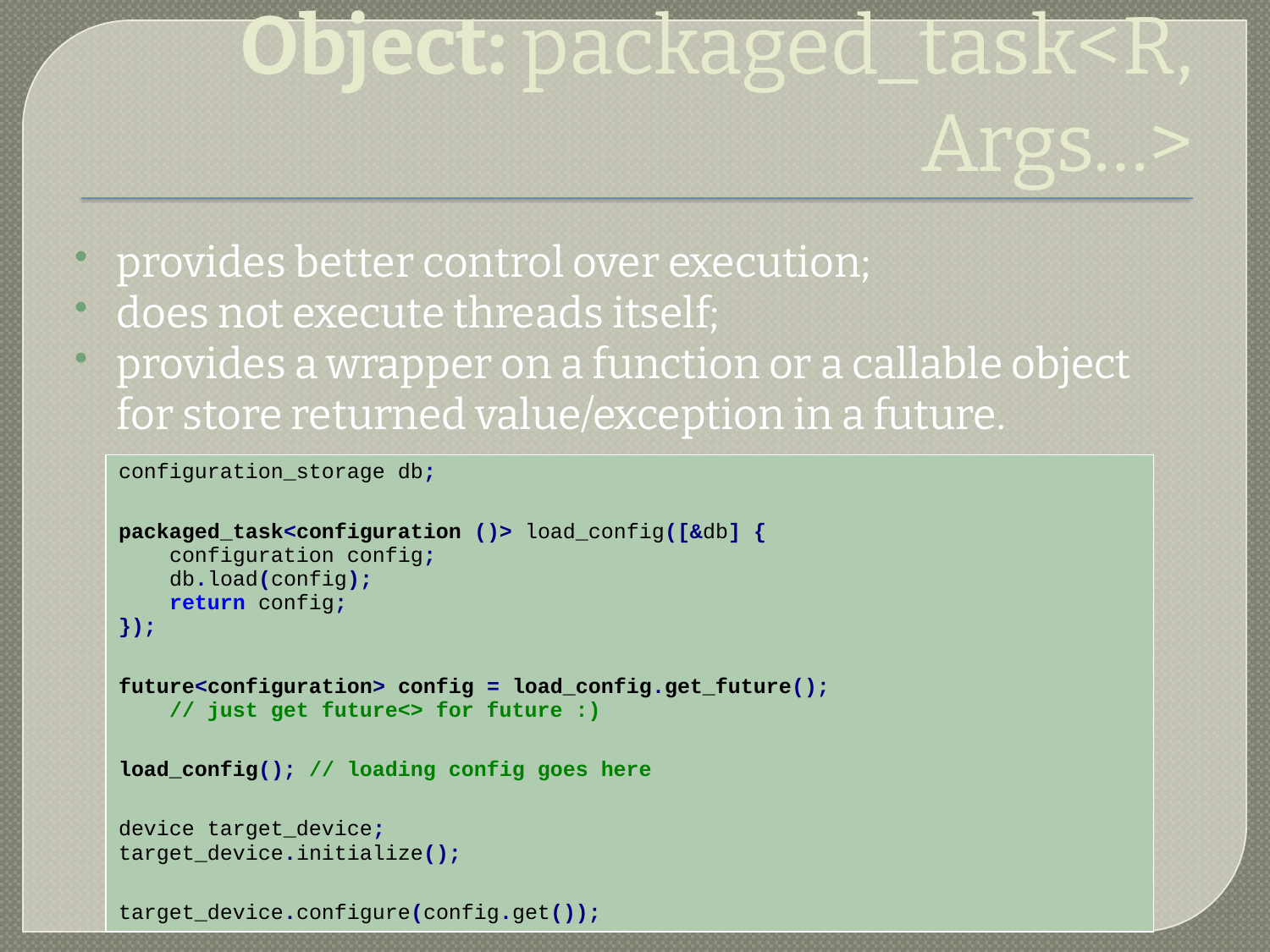

Asynchronous Provider Object: packaged_task<R, Args…>
provides better control over execution;
does not execute threads itself;
provides a wrapper on a function or a callable object for store returned value/exception in a future.

| configuration\_storage db; packaged\_task<configuration ()> load\_config([&db] { configuration config; db.load(config); return config; }); future<configuration> config = load\_config.get\_future(); // just get future<> for future :) load\_config(); // loading config goes here device target\_device; target\_device.initialize(); target\_device.configure(config.get()); |
| --- |